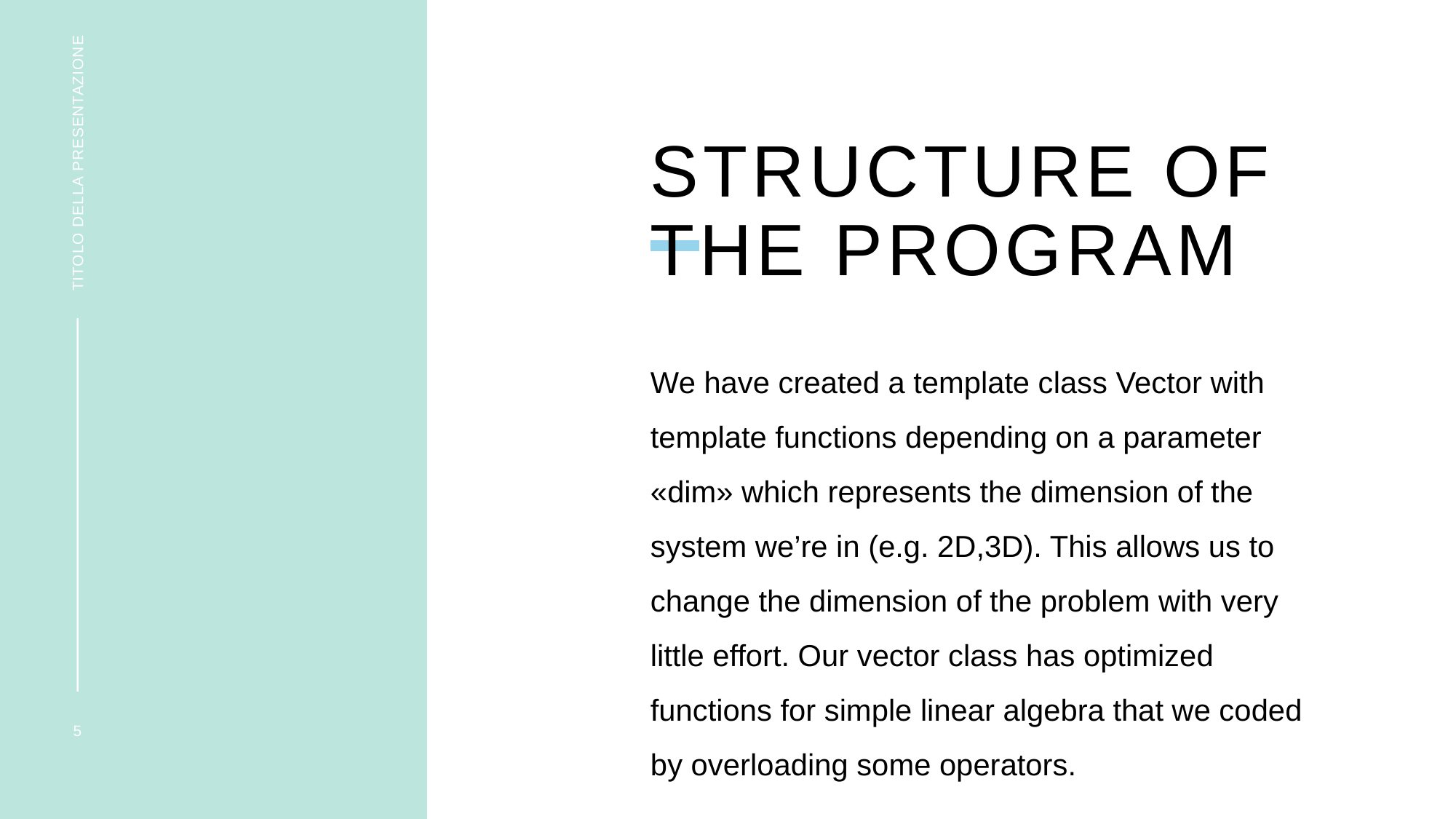

# Structure of the program
titolo della presentazione
We have created a template class Vector with template functions depending on a parameter «dim» which represents the dimension of the system we’re in (e.g. 2D,3D). This allows us to change the dimension of the problem with very little effort. Our vector class has optimized functions for simple linear algebra that we coded by overloading some operators.
5